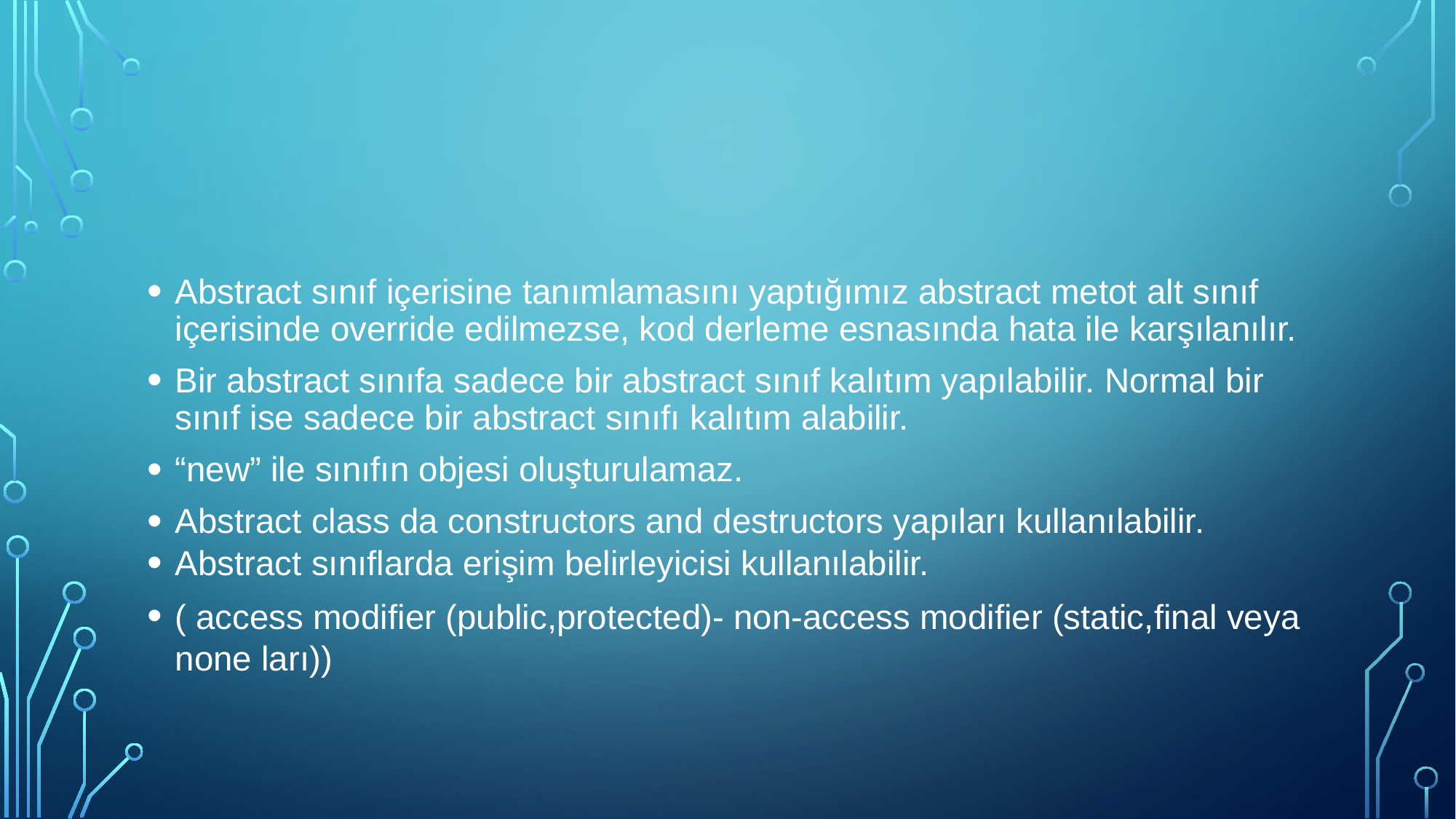

#
Abstract sınıf içerisine tanımlamasını yaptığımız abstract metot alt sınıf içerisinde override edilmezse, kod derleme esnasında hata ile karşılanılır.
Bir abstract sınıfa sadece bir abstract sınıf kalıtım yapılabilir. Normal bir sınıf ise sadece bir abstract sınıfı kalıtım alabilir.
“new” ile sınıfın objesi oluşturulamaz.
Abstract class da constructors and destructors yapıları kullanılabilir.
Abstract sınıflarda erişim belirleyicisi kullanılabilir.
( access modifier (public,protected)- non-access modifier (static,final veya none ları))